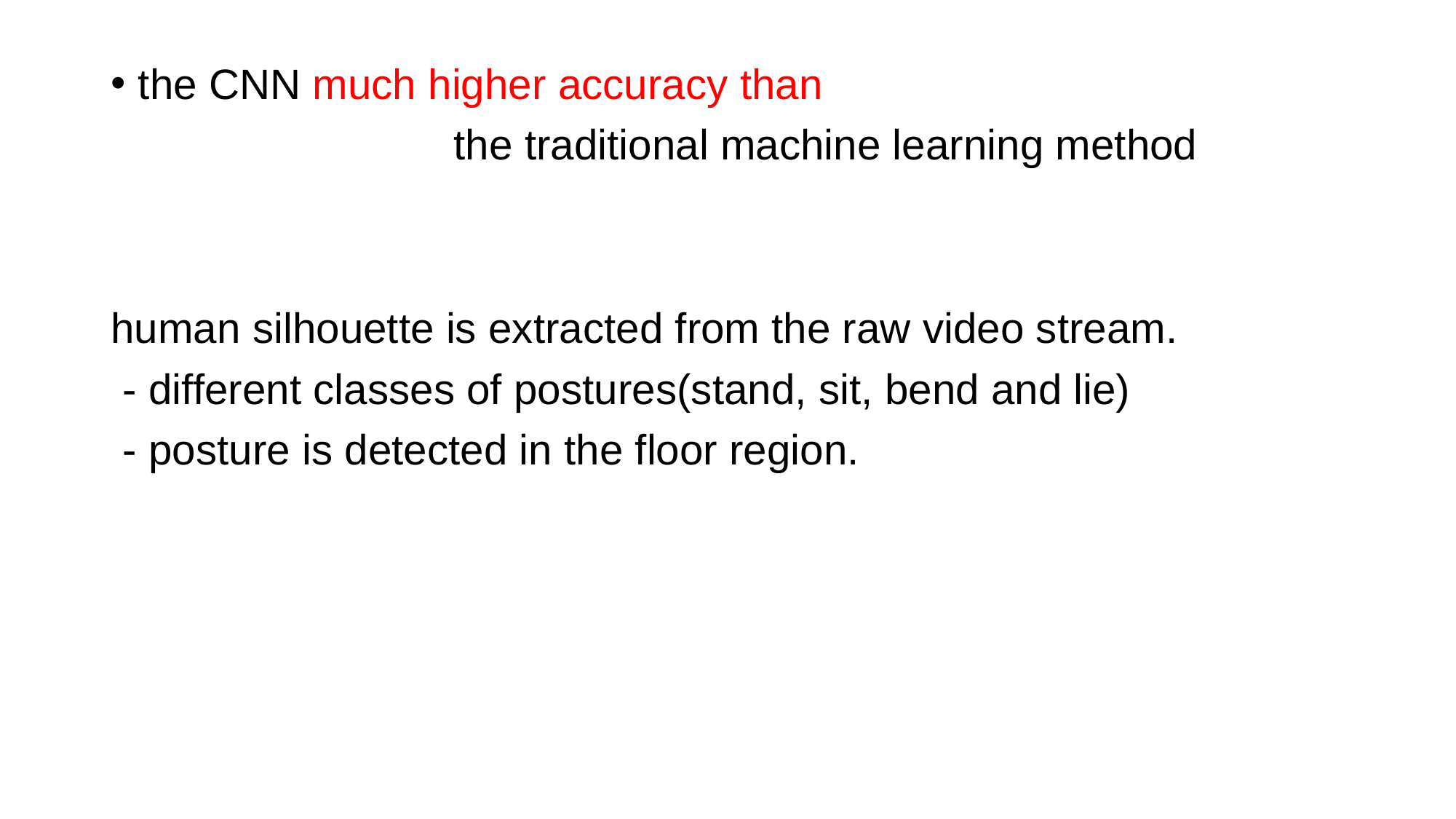

the CNN much higher accuracy than
                             the traditional machine learning method

human silhouette is extracted from the raw video stream.
 - different classes of postures(stand, sit, bend and lie)
 - posture is detected in the floor region.